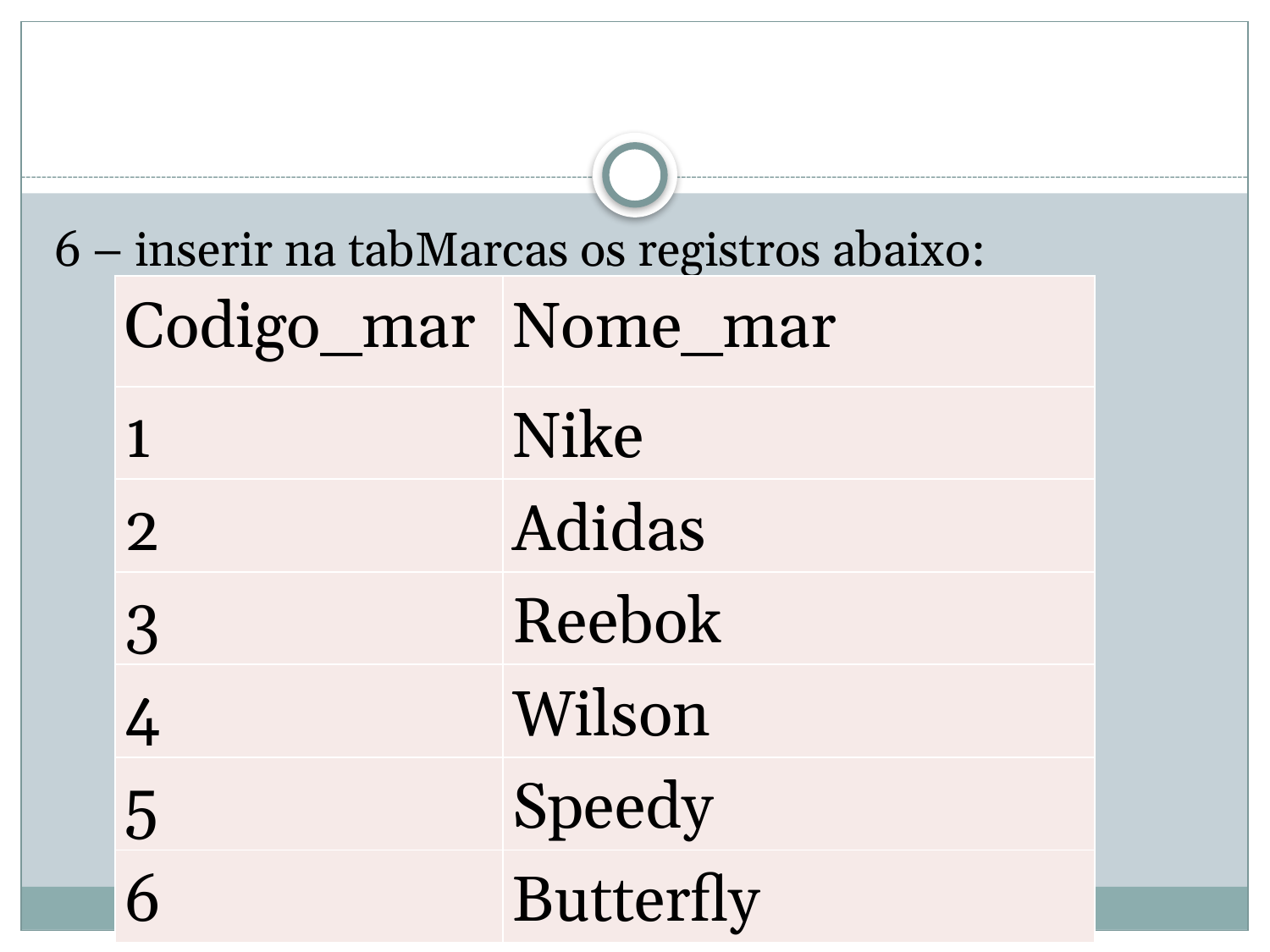

#
6 – inserir na tabMarcas os registros abaixo:

| Codigo\_mar | Nome\_mar |
| --- | --- |
| 1 | Nike |
| 2 | Adidas |
| 3 | Reebok |
| 4 | Wilson |
| 5 | Speedy |
| 6 | Butterfly |